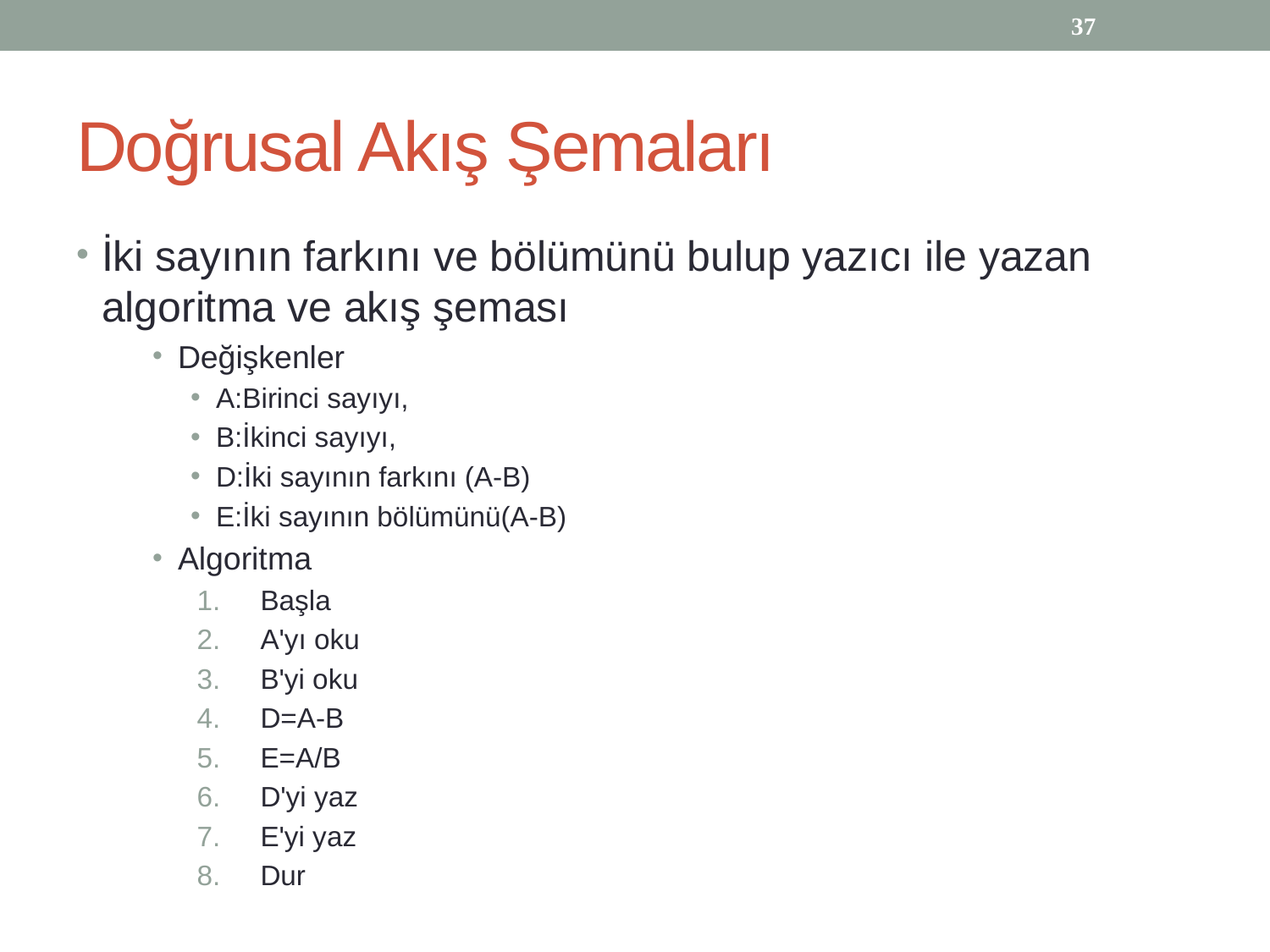

37
# Doğrusal Akış Şemaları
İki sayının farkını ve bölümünü bulup yazıcı ile yazan algoritma ve akış şeması
Değişkenler
A:Birinci sayıyı,
B:İkinci sayıyı,
D:İki sayının farkını (A-B)
E:İki sayının bölümünü(A-B)
Algoritma
Başla
A'yı oku
B'yi oku
D=A-B
E=A/B
D'yi yaz
E'yi yaz
Dur